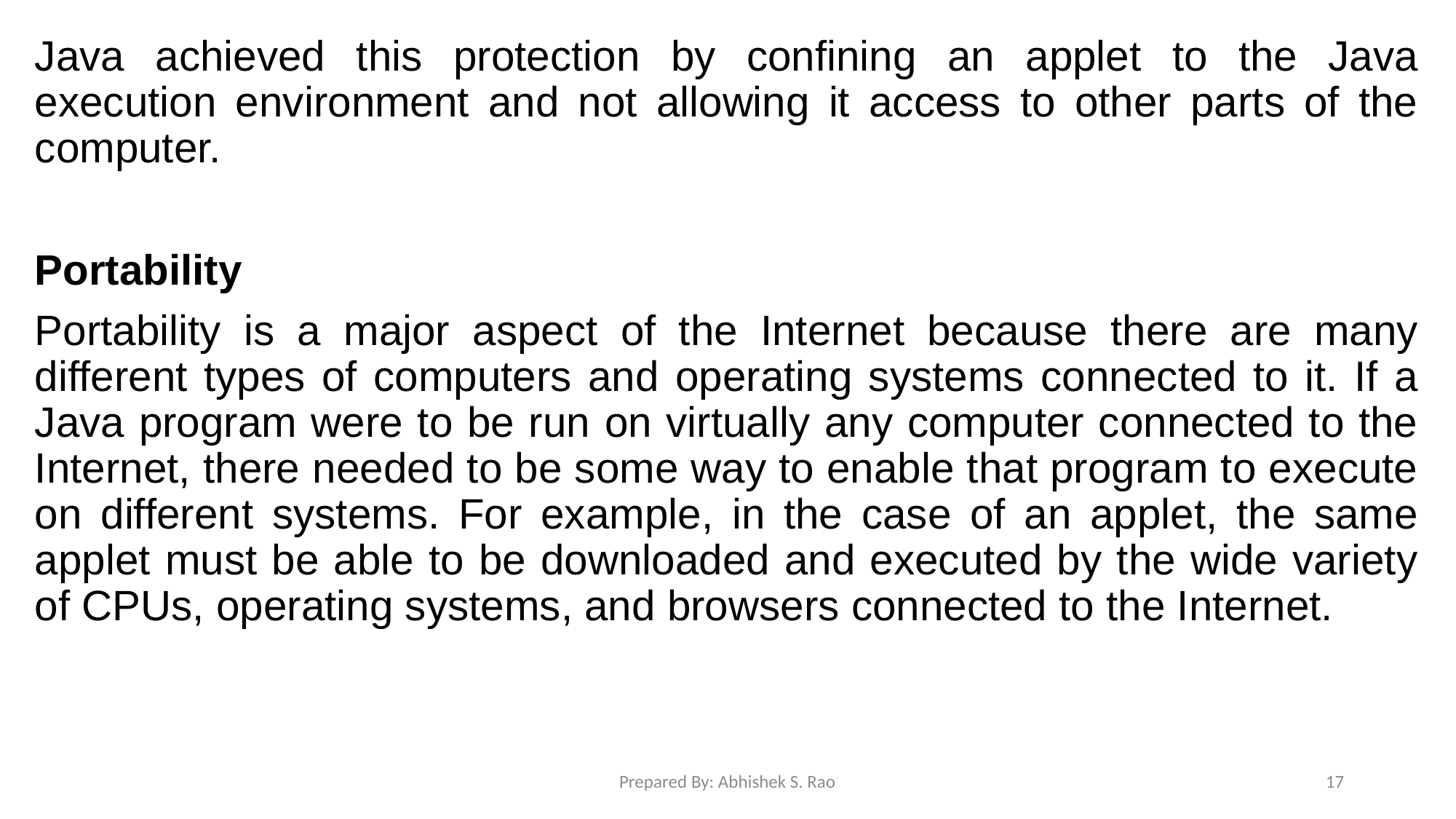

Java achieved this protection by confining an applet to the Java execution environment and not allowing it access to other parts of the computer.

Portability
Portability is a major aspect of the Internet because there are many different types of computers and operating systems connected to it. If a Java program were to be run on virtually any computer connected to the Internet, there needed to be some way to enable that program to execute on different systems. For example, in the case of an applet, the same applet must be able to be downloaded and executed by the wide variety of CPUs, operating systems, and browsers connected to the Internet.
Prepared By: Abhishek S. Rao
17